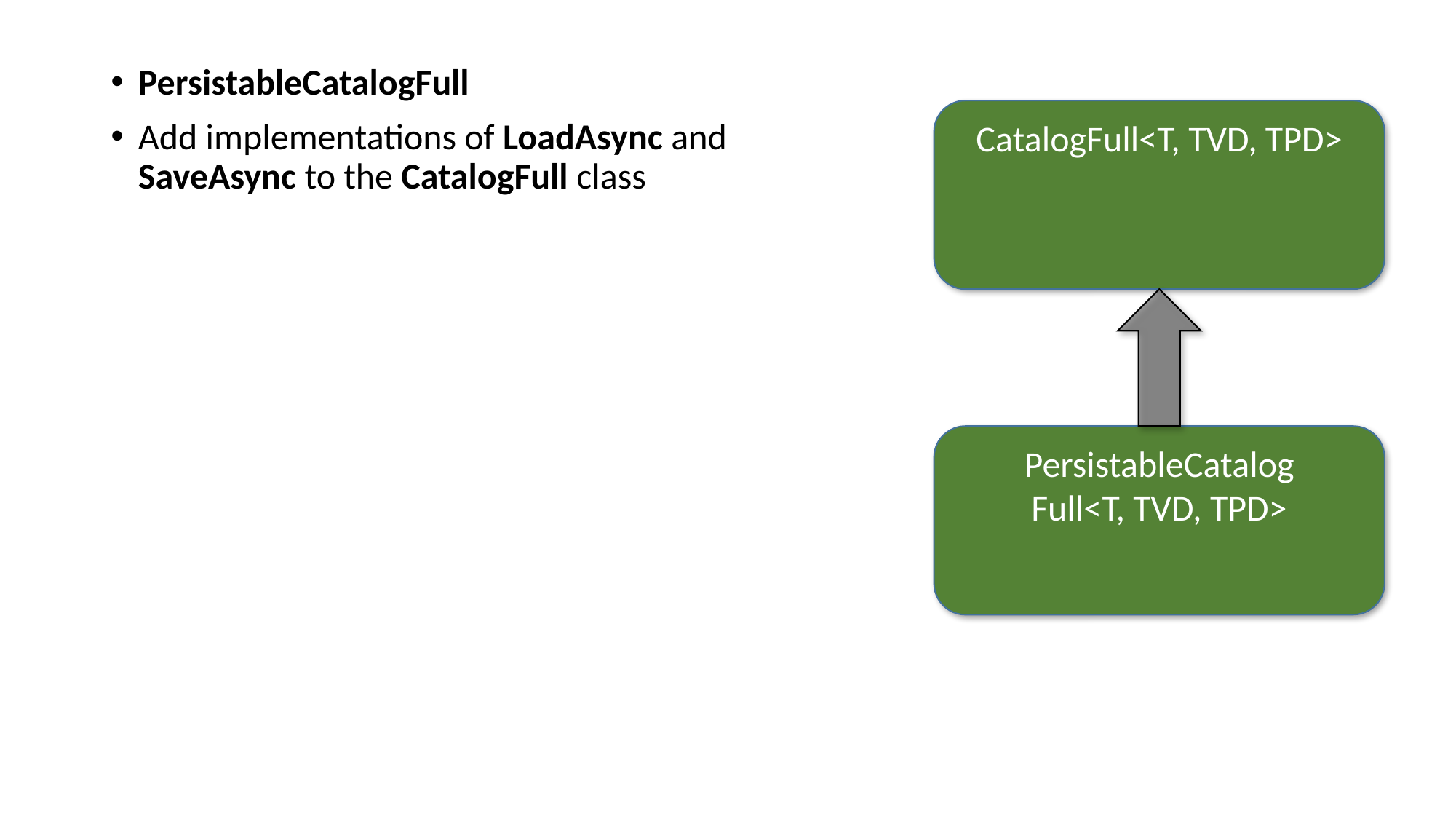

PersistableCatalogFull
Add implementations of LoadAsync and SaveAsync to the CatalogFull class
CatalogFull<T, TVD, TPD>

PersistableCatalog
Full<T, TVD, TPD>